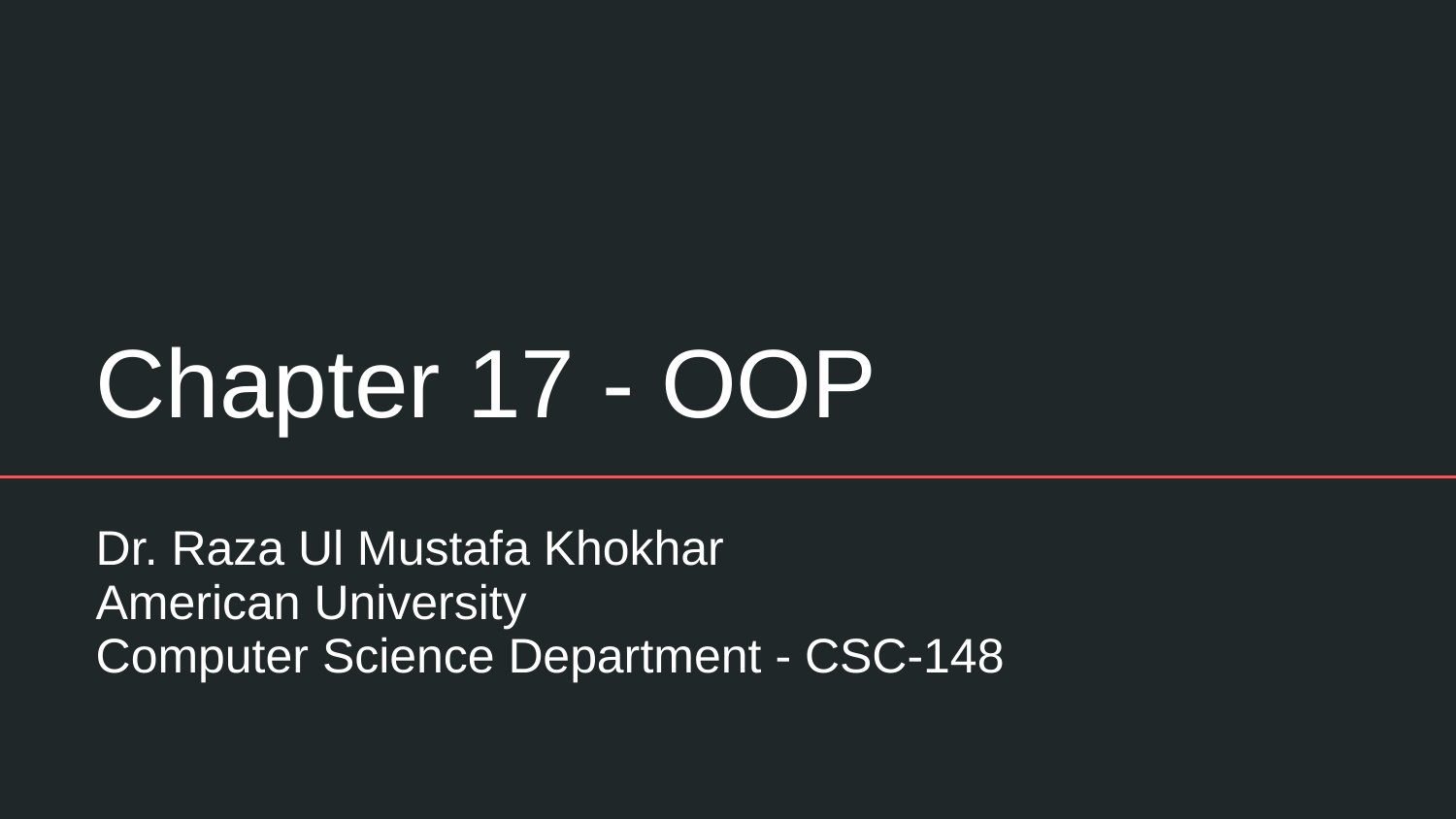

# Chapter 17 - OOP
Dr. Raza Ul Mustafa Khokhar
American University
Computer Science Department - CSC-148